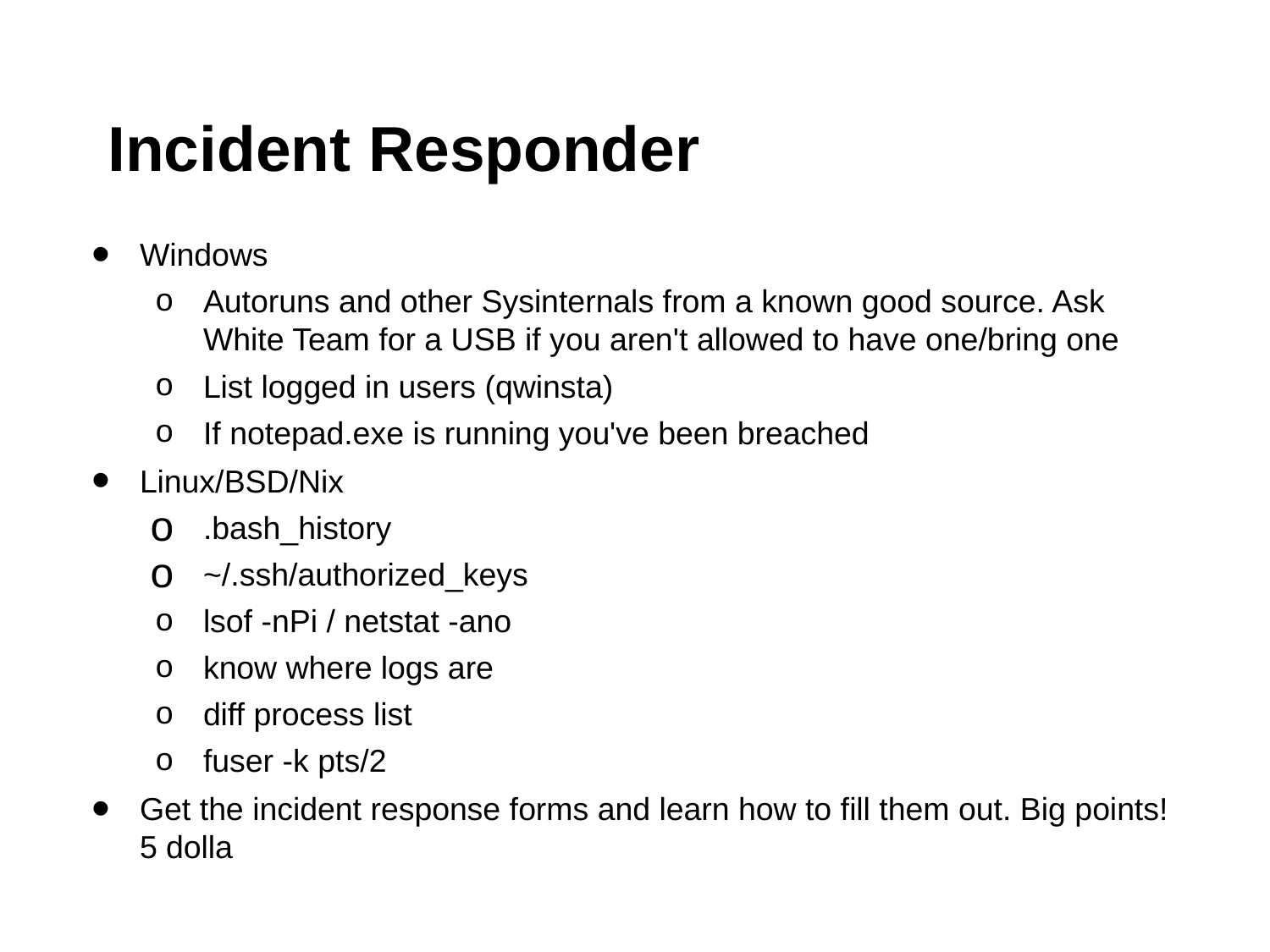

# Incident Responder
Windows
Autoruns and other Sysinternals from a known good source. Ask White Team for a USB if you aren't allowed to have one/bring one
List logged in users (qwinsta)
If notepad.exe is running you've been breached
Linux/BSD/Nix
.bash_history
~/.ssh/authorized_keys
lsof -nPi / netstat -ano
know where logs are
diff process list
fuser -k pts/2
Get the incident response forms and learn how to fill them out. Big points! 5 dolla